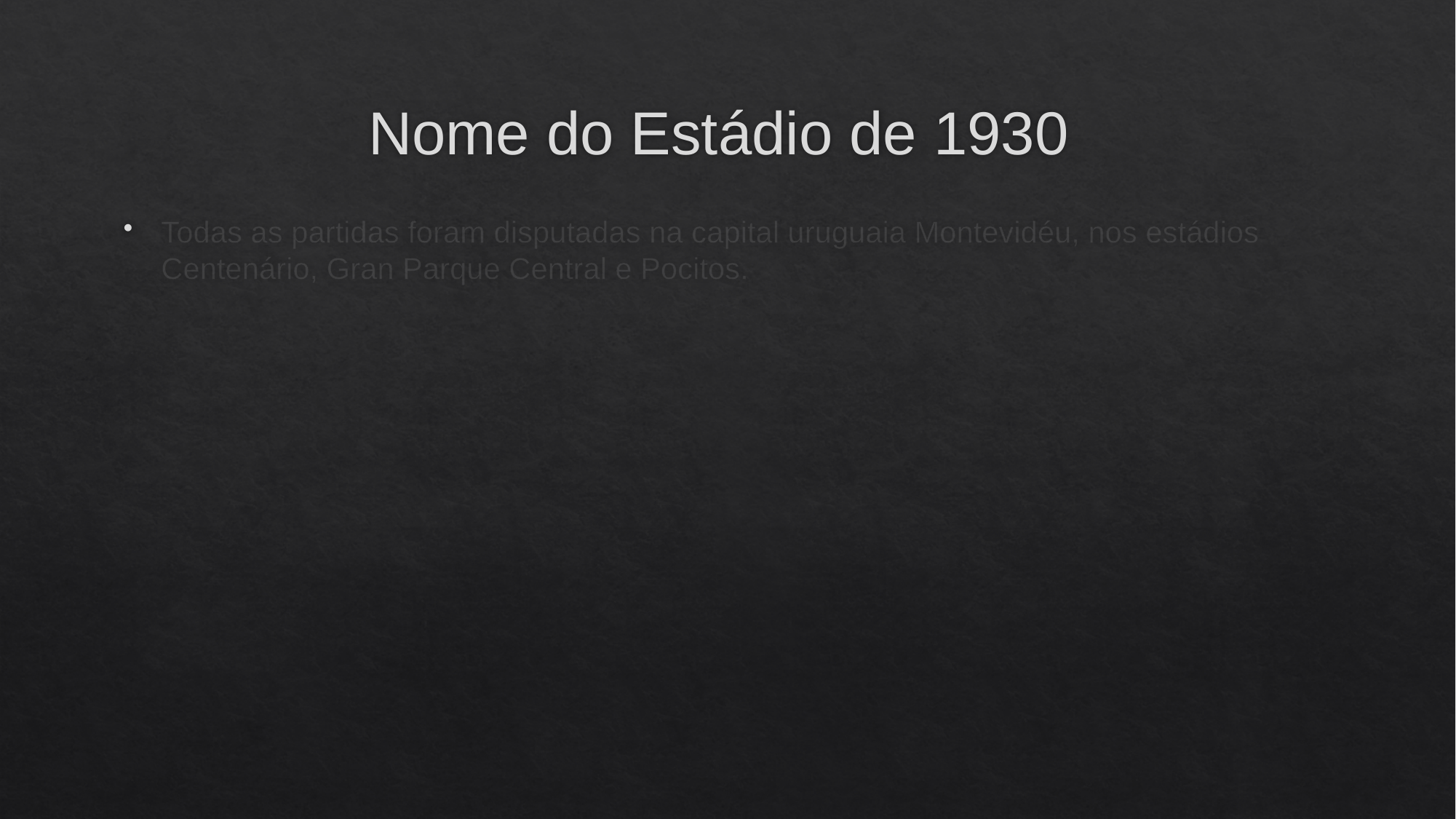

# Nome do Estádio de 1930
Todas as partidas foram disputadas na capital uruguaia Montevidéu, nos estádios Centenário, Gran Parque Central e Pocitos.